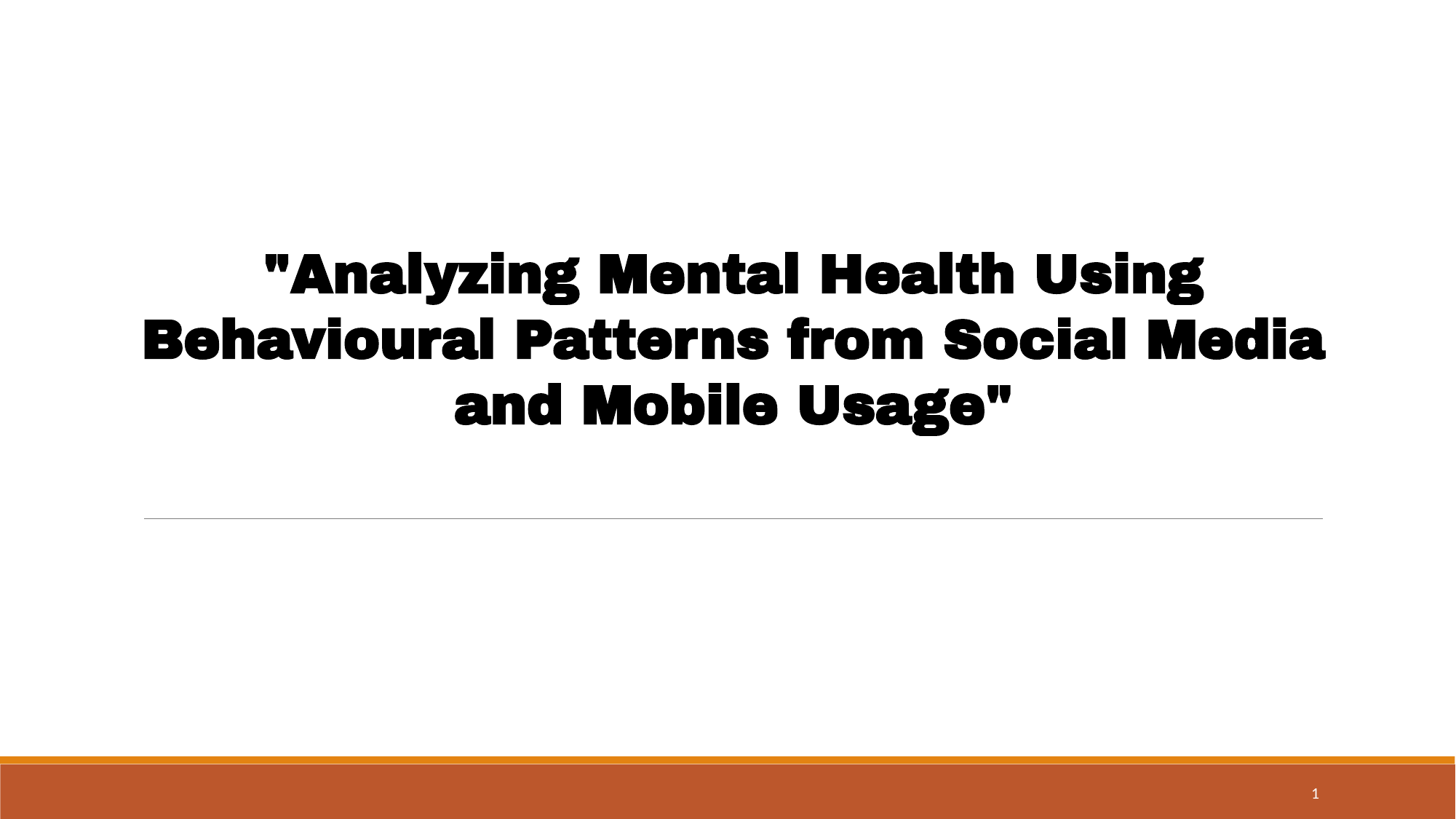

"Analyzing Mental Health Using Behavioural Patterns from Social Media and Mobile Usage"

1